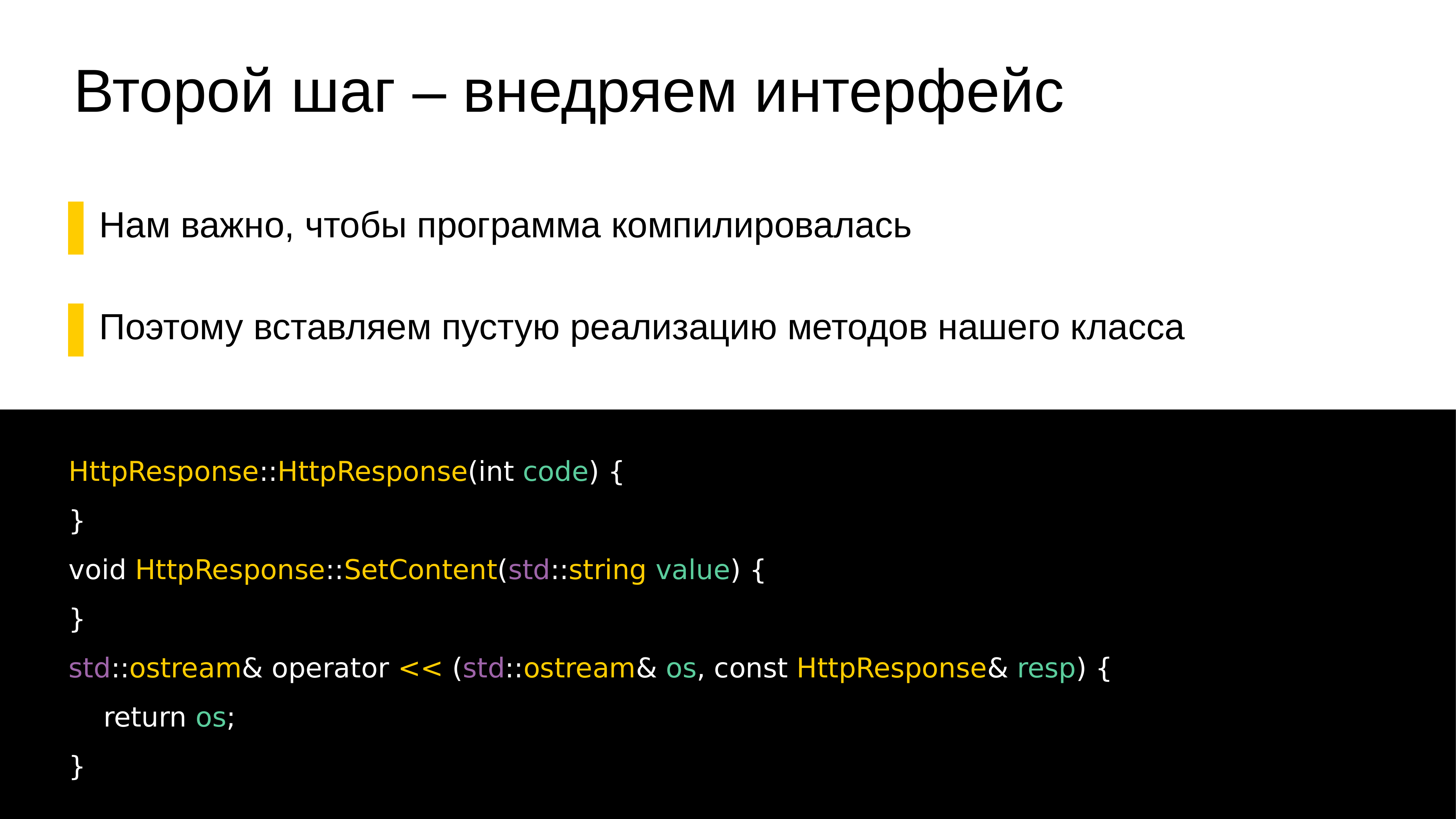

# Второй шаг – внедряем интерфейс
Нам важно, чтобы программа компилировалась

Поэтому вставляем пустую реализацию методов нашего класса
HttpResponse::HttpResponse(int code) {
}
void HttpResponse::SetContent(std::string value) {
}
std::ostream& operator << (std::ostream& os, const HttpResponse& resp) {
    return os;
}

17